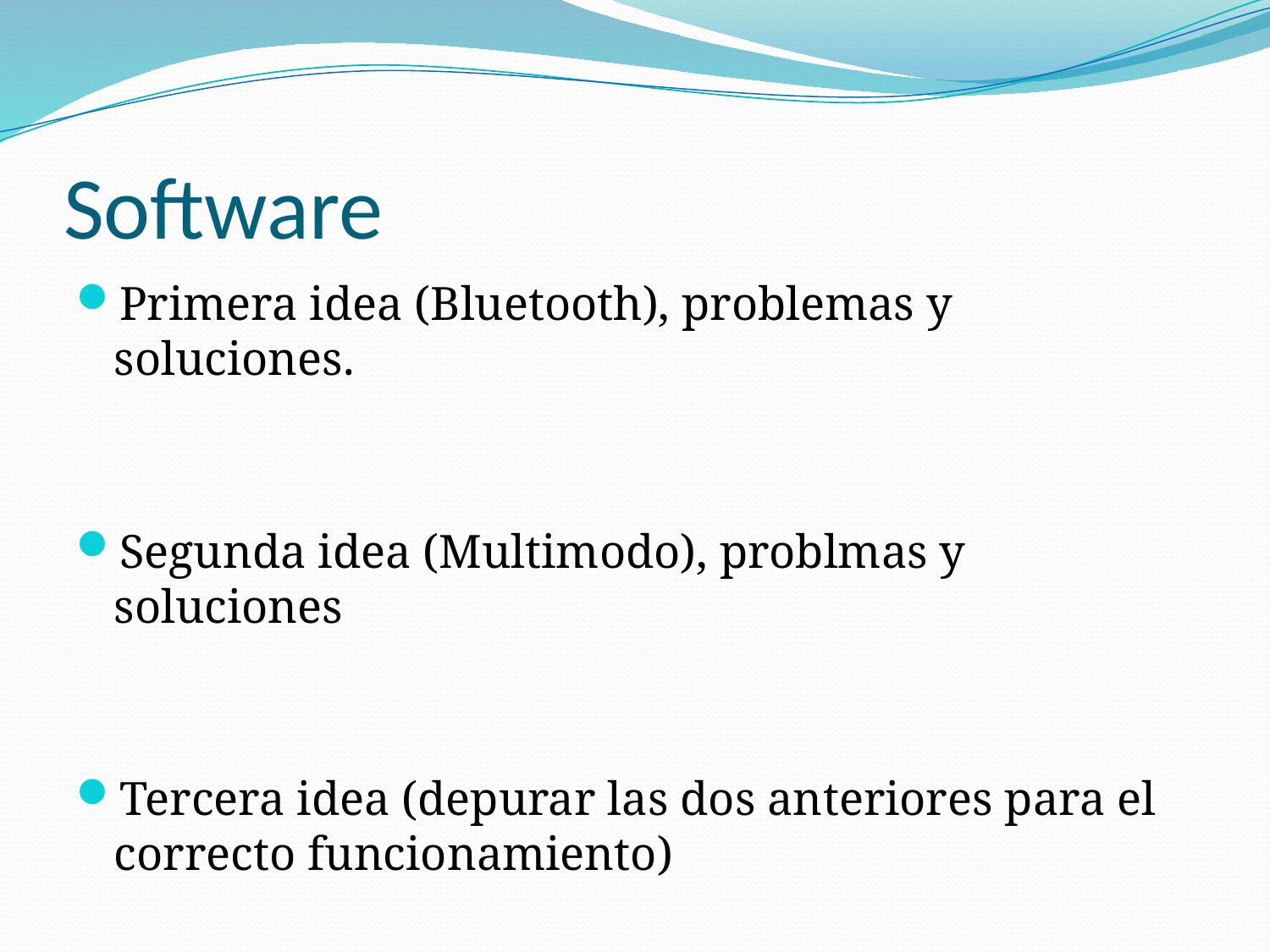

# Software
Primera idea (Bluetooth), problemas y soluciones.

Segunda idea (Multimodo), problmas y soluciones

Tercera idea (depurar las dos anteriores para el correcto funcionamiento)